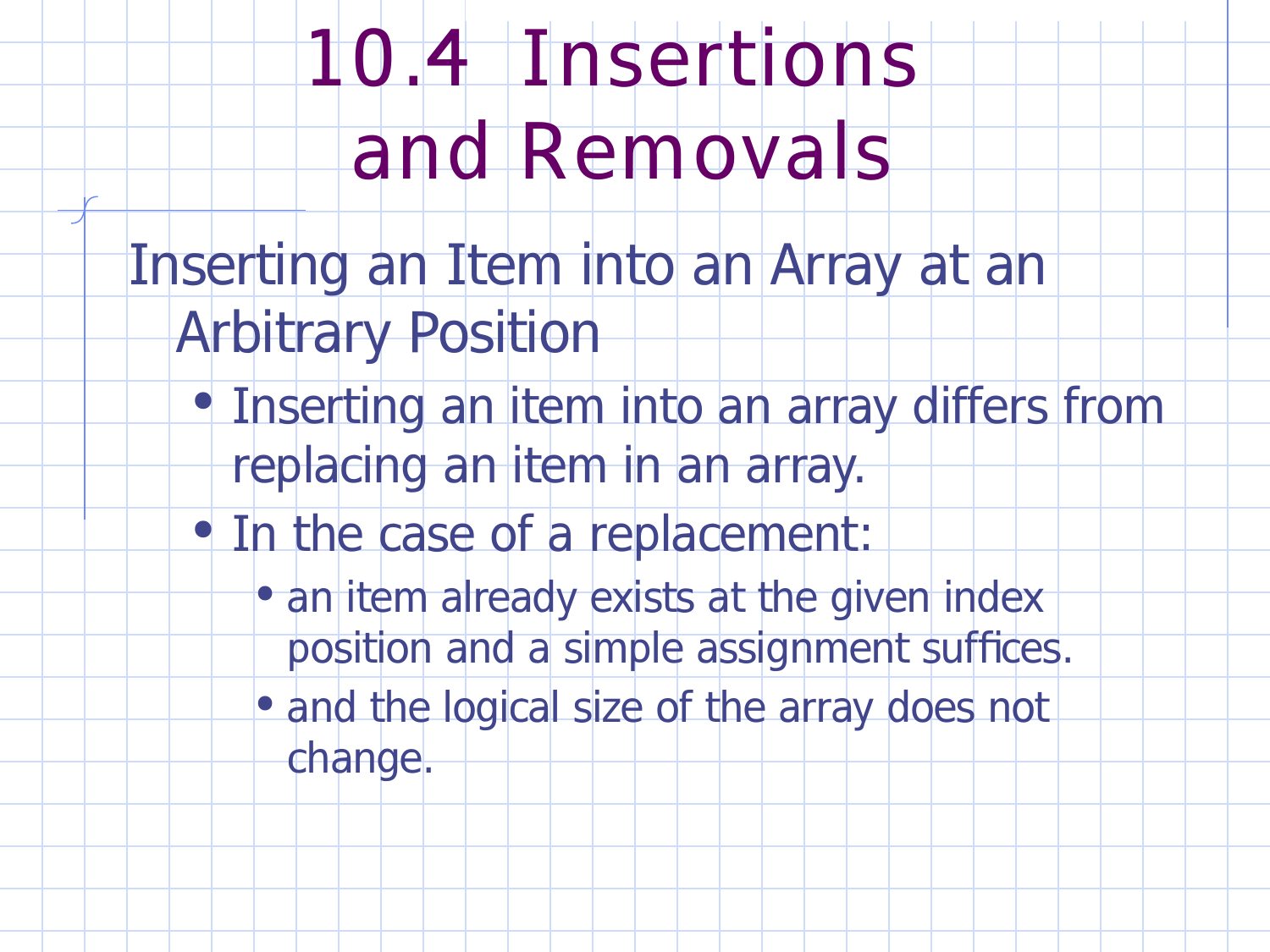

# 10.4  Insertions and Removals
Inserting an Item into an Array at an Arbitrary Position
Inserting an item into an array differs from replacing an item in an array.
In the case of a replacement:
an item already exists at the given index position and a simple assignment suffices.
and the logical size of the array does not change.